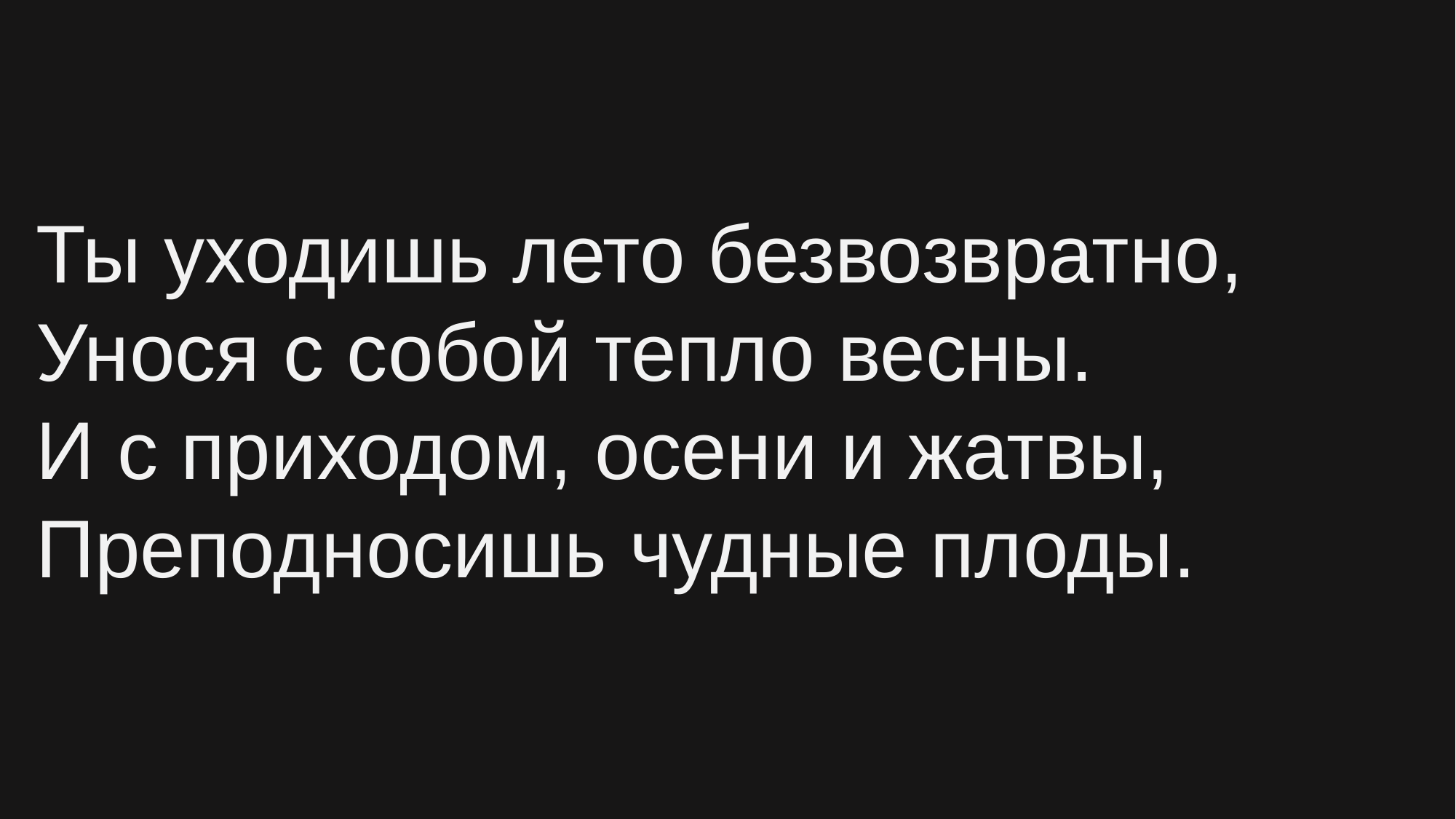

Ты уходишь лето безвозвратно,
Унося с собой тепло весны.
И с приходом, осени и жатвы,
Преподносишь чудные плоды.